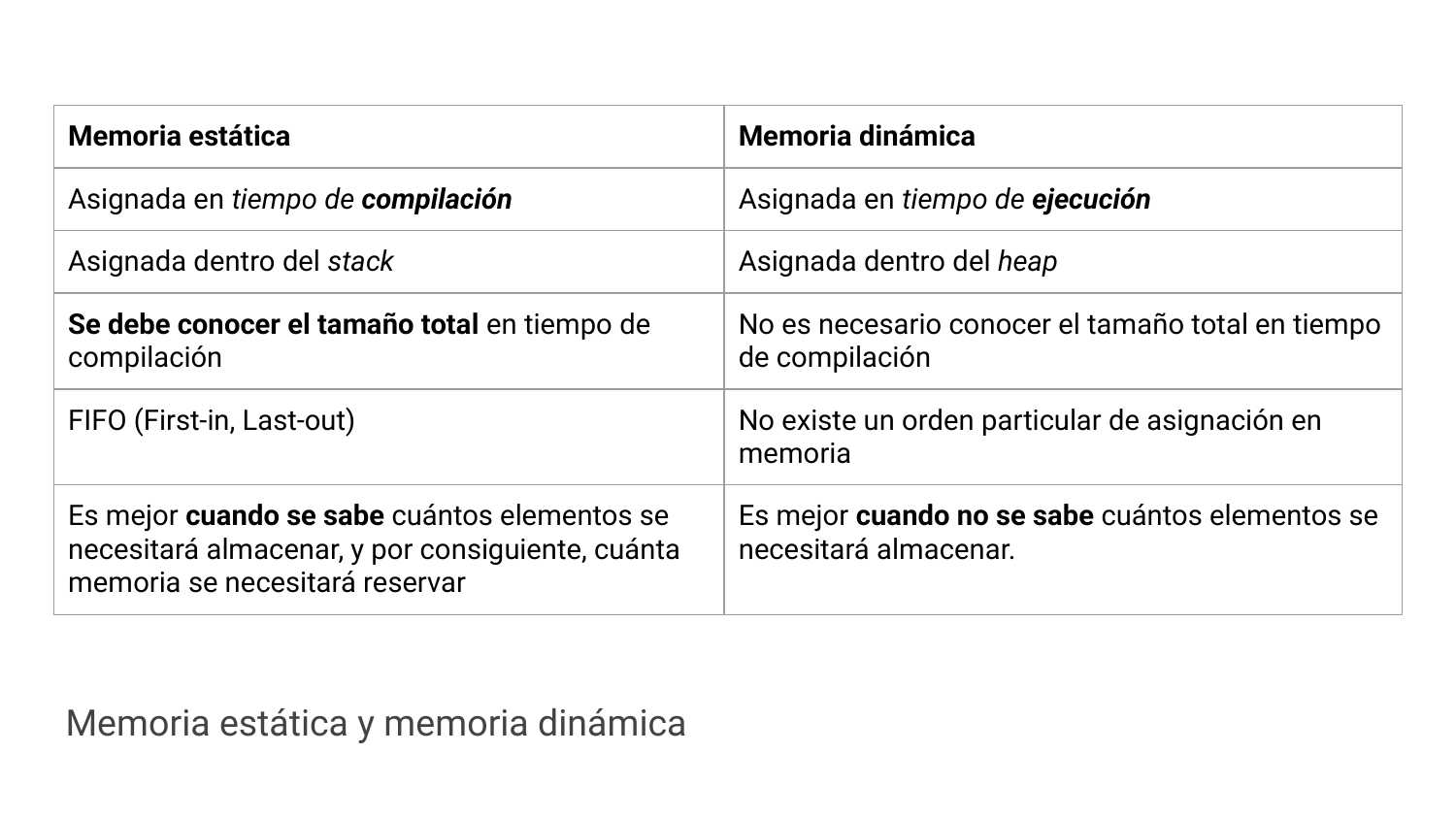

| Memoria estática | Memoria dinámica |
| --- | --- |
| Asignada en tiempo de compilación | Asignada en tiempo de ejecución |
| Asignada dentro del stack | Asignada dentro del heap |
| Se debe conocer el tamaño total en tiempo de compilación | No es necesario conocer el tamaño total en tiempo de compilación |
| FIFO (First-in, Last-out) | No existe un orden particular de asignación en memoria |
| Es mejor cuando se sabe cuántos elementos se necesitará almacenar, y por consiguiente, cuánta memoria se necesitará reservar | Es mejor cuando no se sabe cuántos elementos se necesitará almacenar. |
Memoria estática y memoria dinámica